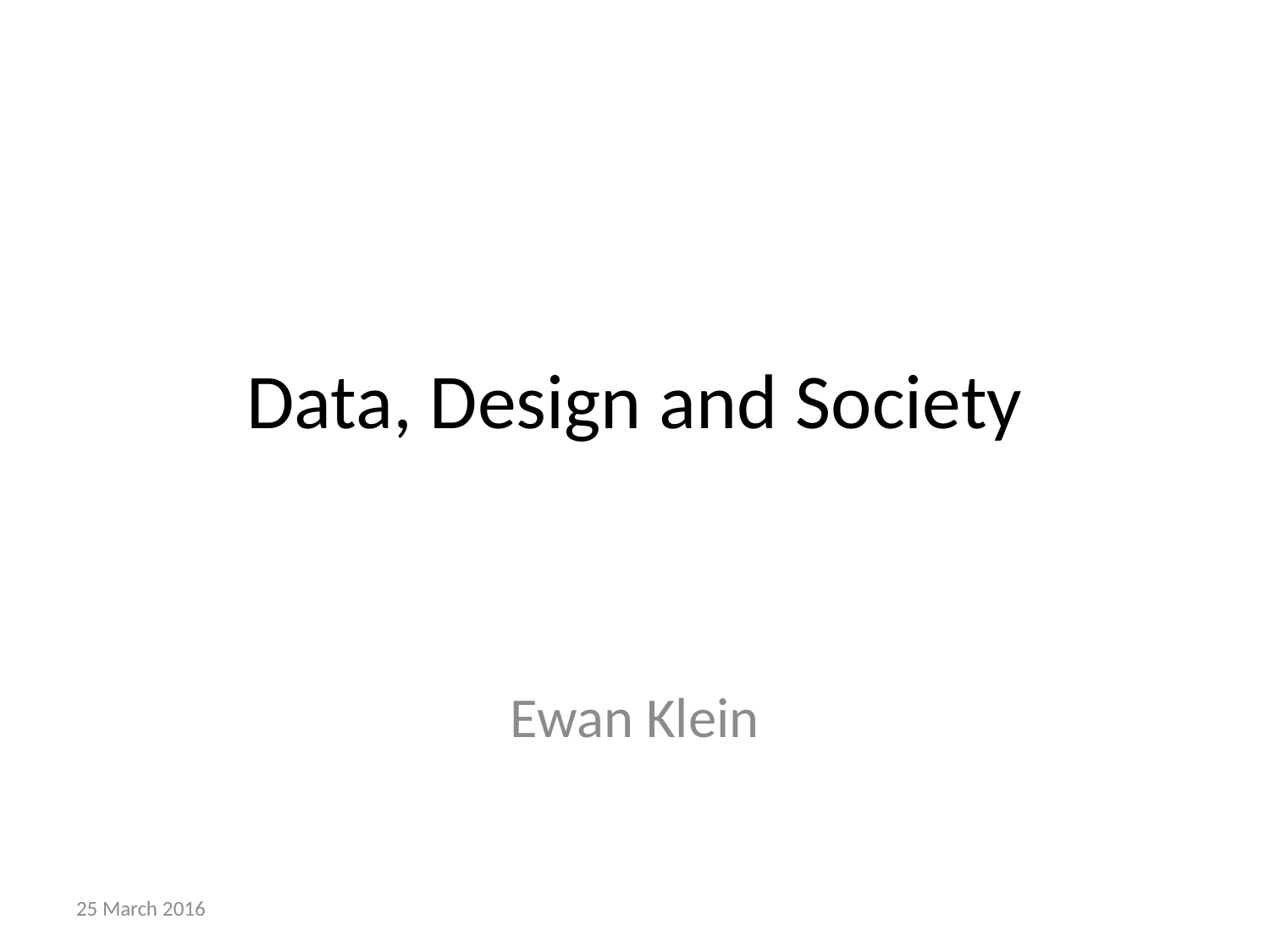

# Data, Design and Society
Ewan Klein
25 March 2016